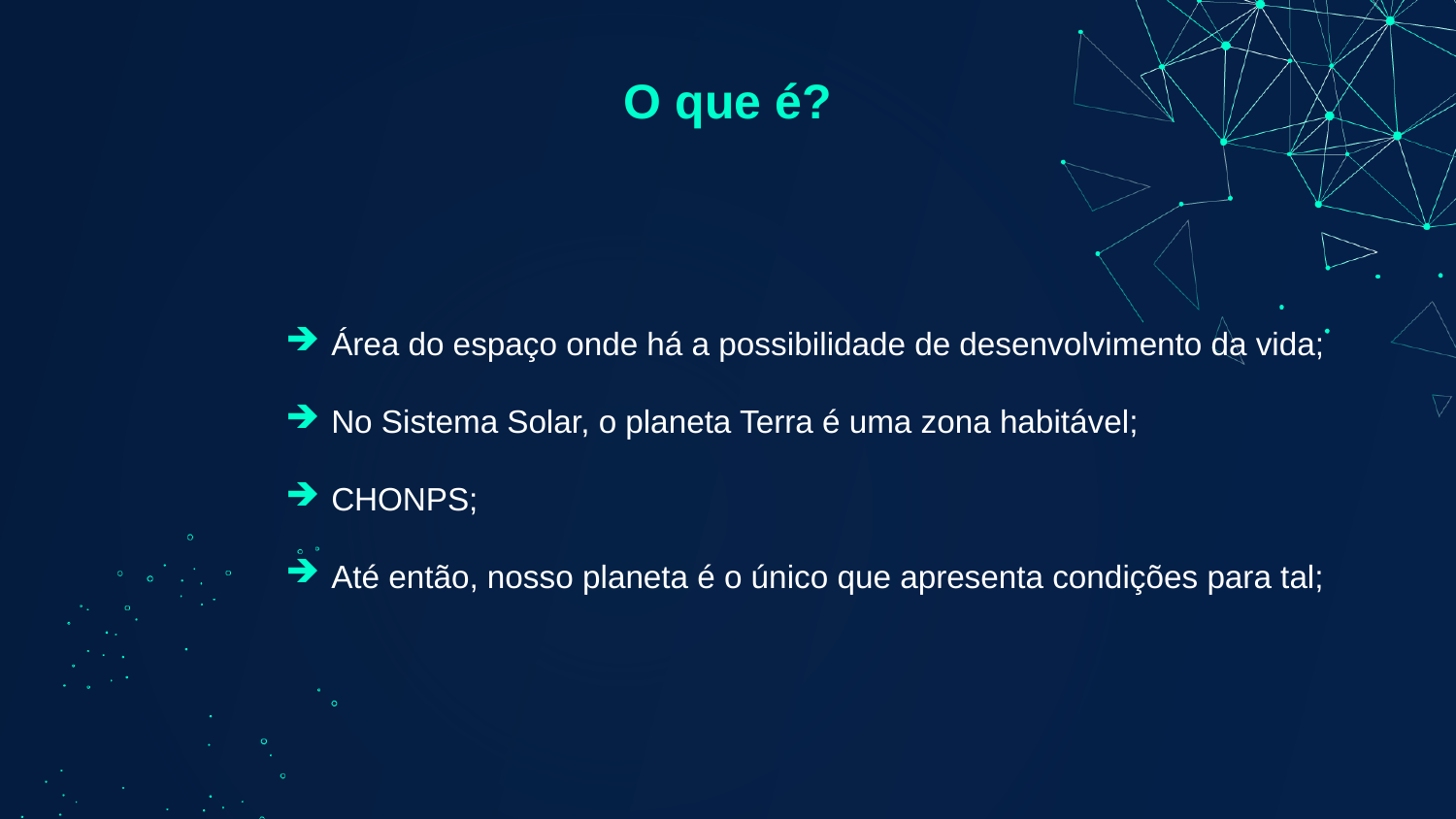

# O que é?
Área do espaço onde há a possibilidade de desenvolvimento da vida;

No Sistema Solar, o planeta Terra é uma zona habitável;

CHONPS;

Até então, nosso planeta é o único que apresenta condições para tal;